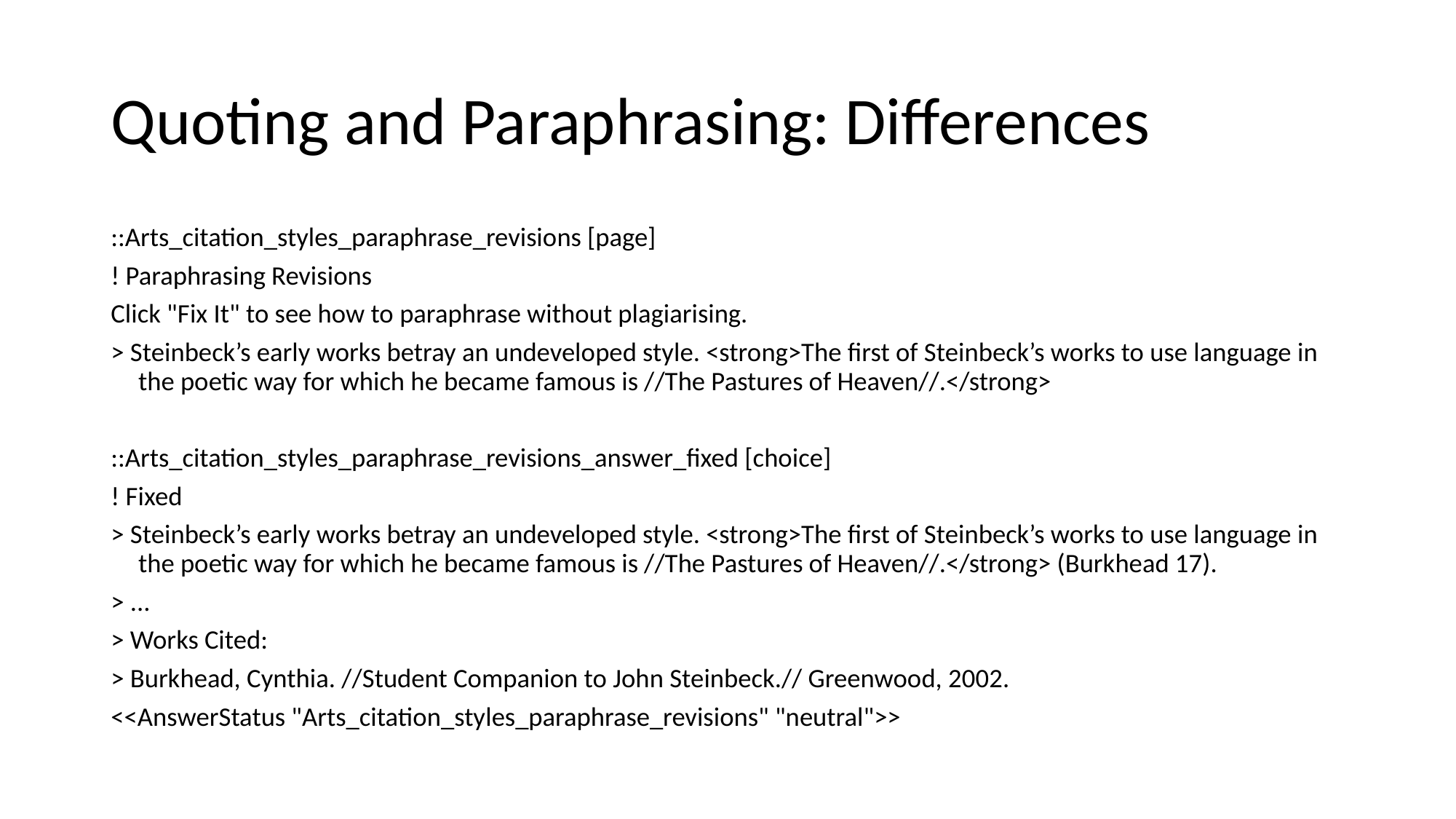

# Quoting and Paraphrasing: Differences
::Arts_citation_styles_paraphrase_revisions [page]
! Paraphrasing Revisions
Click "Fix It" to see how to paraphrase without plagiarising.
> Steinbeck’s early works betray an undeveloped style. <strong>The first of Steinbeck’s works to use language in the poetic way for which he became famous is //The Pastures of Heaven//.</strong>

::Arts_citation_styles_paraphrase_revisions_answer_fixed [choice]
! Fixed
> Steinbeck’s early works betray an undeveloped style. <strong>The first of Steinbeck’s works to use language in the poetic way for which he became famous is //The Pastures of Heaven//.</strong> (Burkhead 17).
> ...
> Works Cited:
> Burkhead, Cynthia. //Student Companion to John Steinbeck.// Greenwood, 2002.
<<AnswerStatus "Arts_citation_styles_paraphrase_revisions" "neutral">>